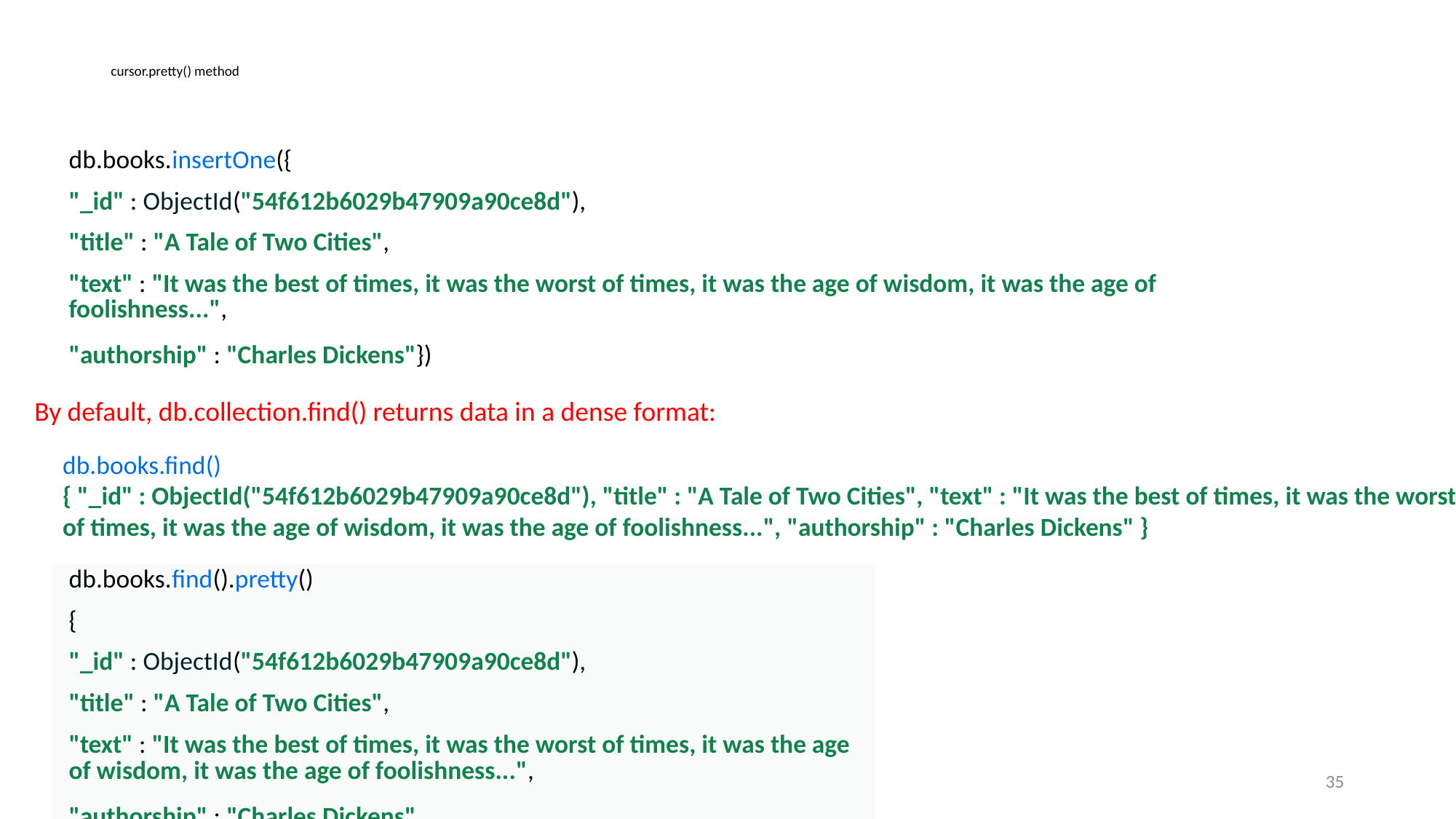

onsider the following document:

# cursor.pretty() method
| db.books.insertOne({ |
| --- |
| "\_id" : ObjectId("54f612b6029b47909a90ce8d"), |
| "title" : "A Tale of Two Cities", |
| "text" : "It was the best of times, it was the worst of times, it was the age of wisdom, it was the age of foolishness...", |
| "authorship" : "Charles Dickens"}) |
By default, db.collection.find() returns data in a dense format:
db.books.find()
{ "_id" : ObjectId("54f612b6029b47909a90ce8d"), "title" : "A Tale of Two Cities", "text" : "It was the best of times, it was the worst of times, it was the age of wisdom, it was the age of foolishness...", "authorship" : "Charles Dickens" }
| db.books.find().pretty() |
| --- |
| { |
| "\_id" : ObjectId("54f612b6029b47909a90ce8d"), |
| "title" : "A Tale of Two Cities", |
| "text" : "It was the best of times, it was the worst of times, it was the age of wisdom, it was the age of foolishness...", |
| "authorship" : "Charles Dickens" |
| } |
35